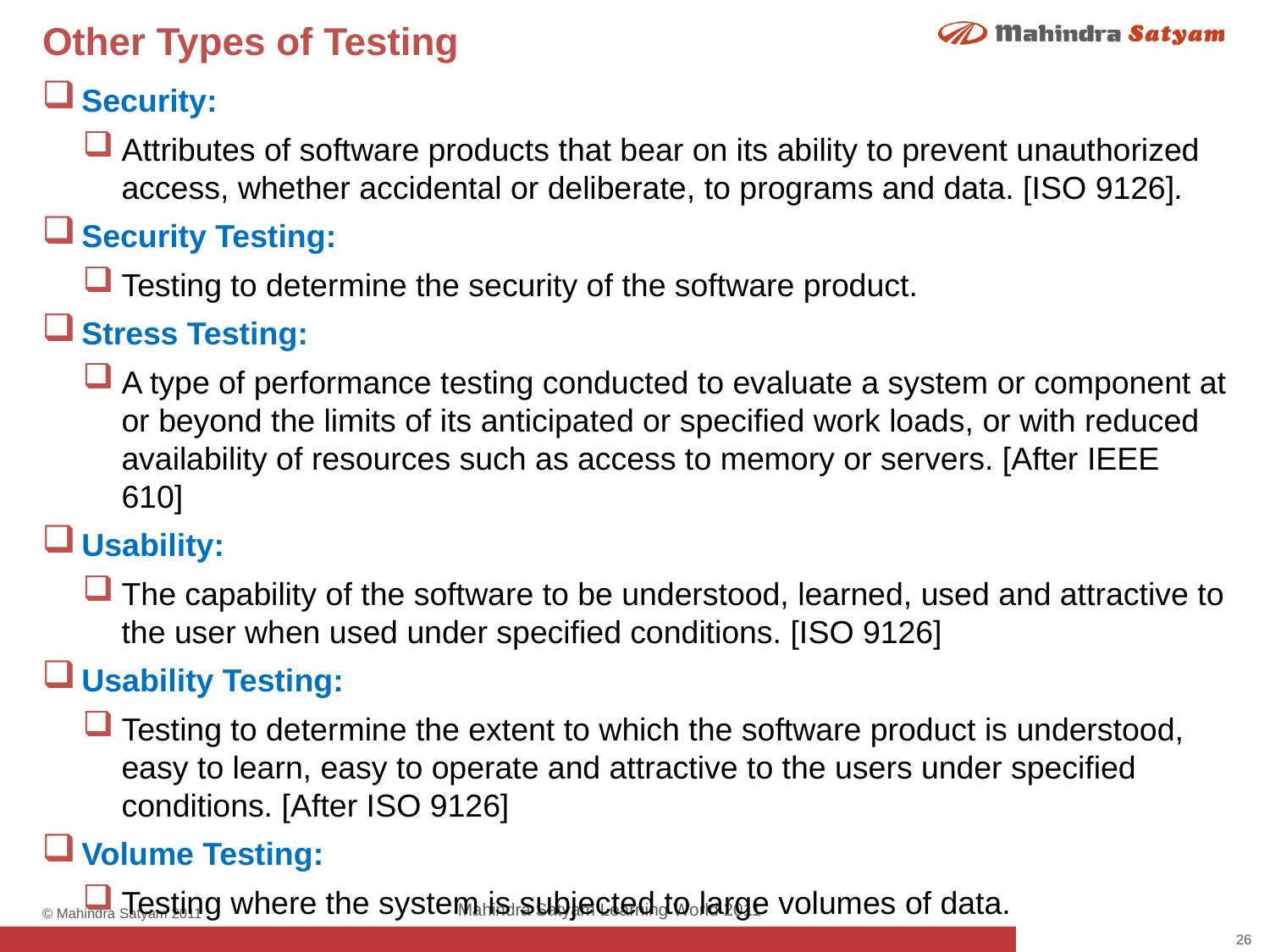

# Other Types of Testing
Security:
Attributes of software products that bear on its ability to prevent unauthorized access, whether accidental or deliberate, to programs and data. [ISO 9126].
Security Testing:
Testing to determine the security of the software product.
Stress Testing:
A type of performance testing conducted to evaluate a system or component at or beyond the limits of its anticipated or specified work loads, or with reduced availability of resources such as access to memory or servers. [After IEEE 610]
Usability:
The capability of the software to be understood, learned, used and attractive to the user when used under specified conditions. [ISO 9126]
Usability Testing:
Testing to determine the extent to which the software product is understood, easy to learn, easy to operate and attractive to the users under specified conditions. [After ISO 9126]
Volume Testing:
Testing where the system is subjected to large volumes of data.